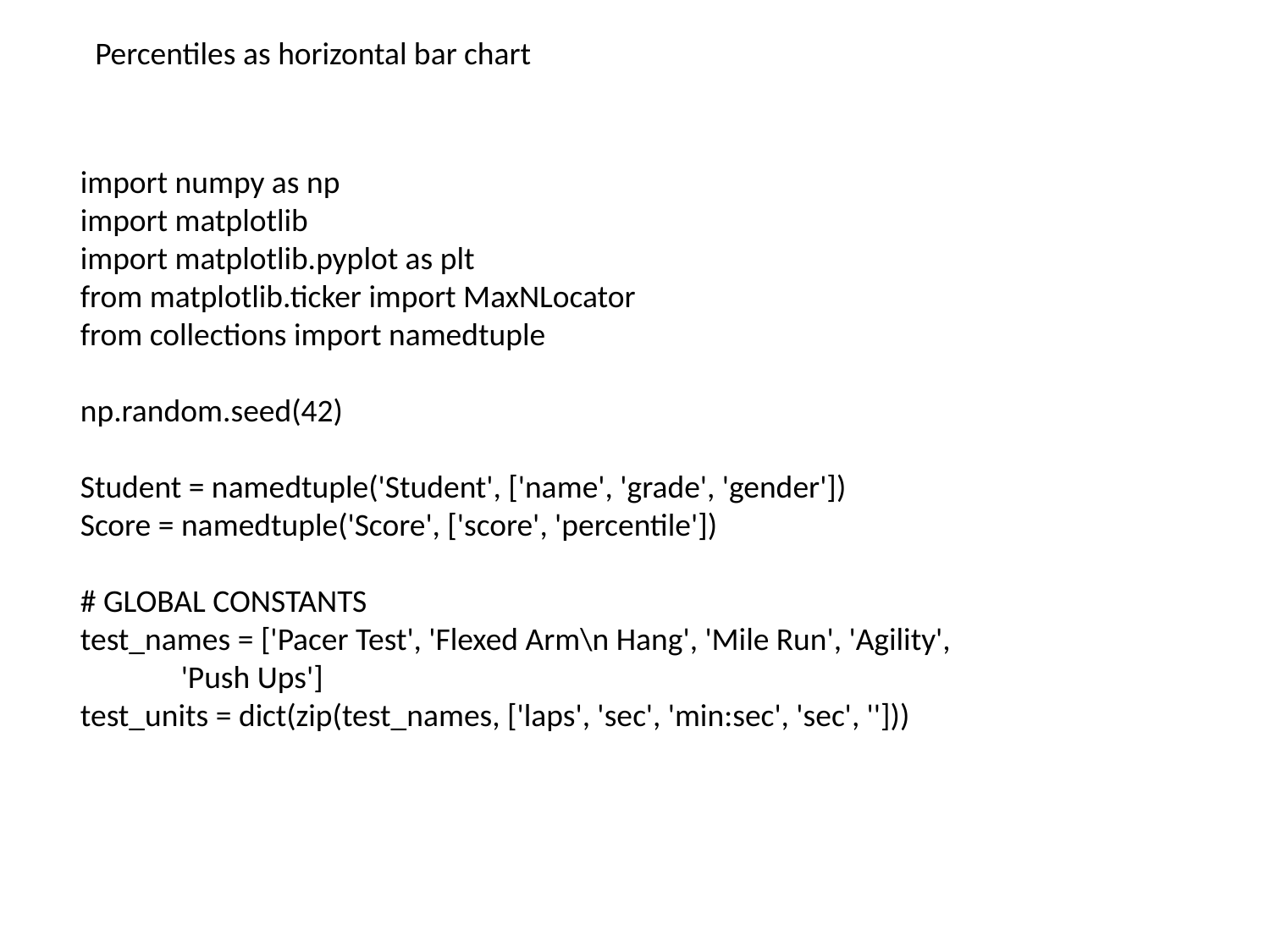

Percentiles as horizontal bar chart

import numpy as np
import matplotlib
import matplotlib.pyplot as plt
from matplotlib.ticker import MaxNLocator
from collections import namedtuple

np.random.seed(42)

Student = namedtuple('Student', ['name', 'grade', 'gender'])
Score = namedtuple('Score', ['score', 'percentile'])

# GLOBAL CONSTANTS
test_names = ['Pacer Test', 'Flexed Arm\n Hang', 'Mile Run', 'Agility',
              'Push Ups']
test_units = dict(zip(test_names, ['laps', 'sec', 'min:sec', 'sec', '']))